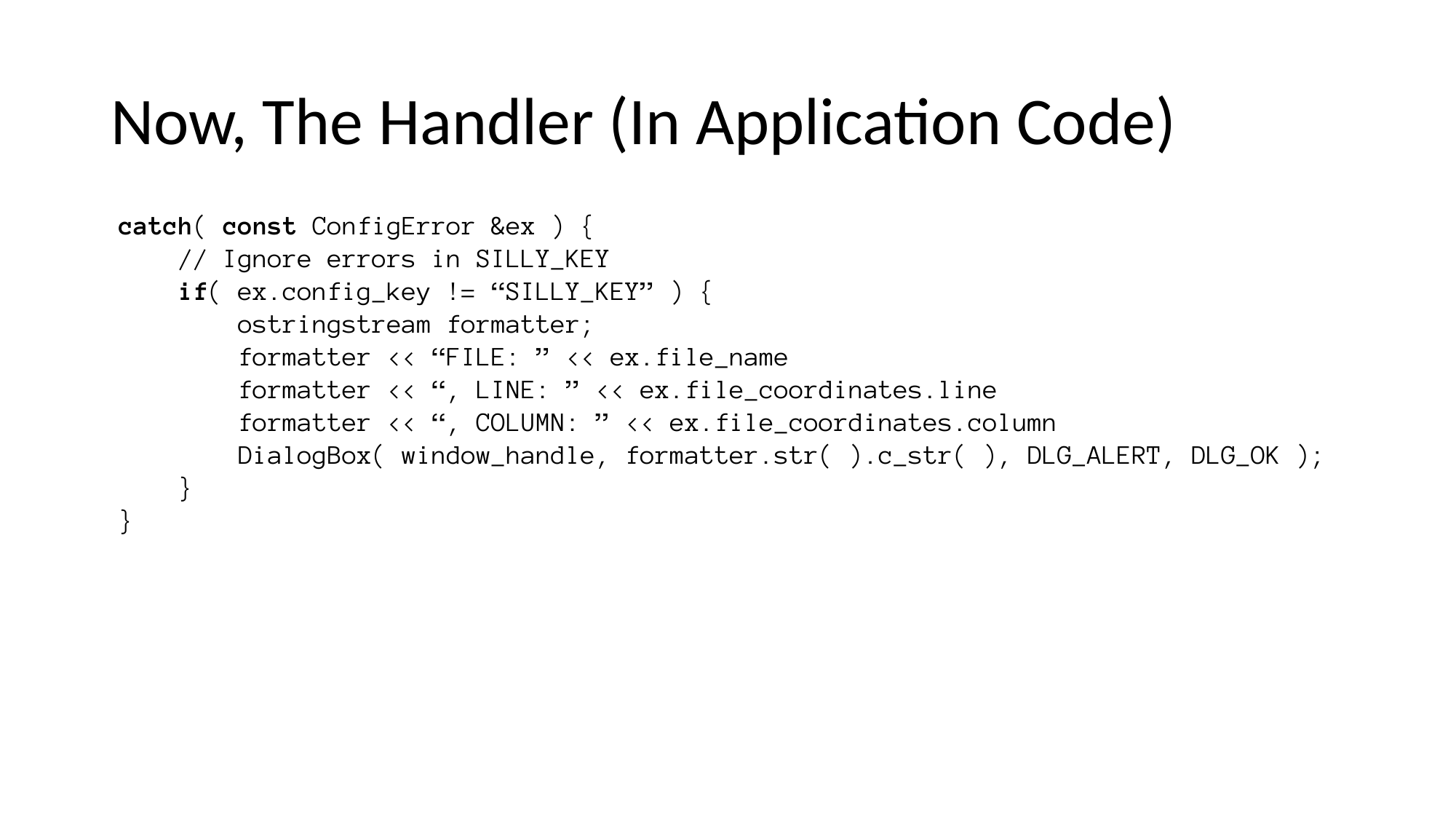

# Now, The Handler (In Application Code)
catch( const ConfigError &ex ) {
    // Ignore errors in SILLY_KEY
    if( ex.config_key != “SILLY_KEY” ) {
        ostringstream formatter;
        formatter << “FILE: ” << ex.file_name
        formatter << “, LINE: ” << ex.file_coordinates.line
        formatter << “, COLUMN: ” << ex.file_coordinates.column
        DialogBox( window_handle, formatter.str( ).c_str( ), DLG_ALERT, DLG_OK );
    }
}